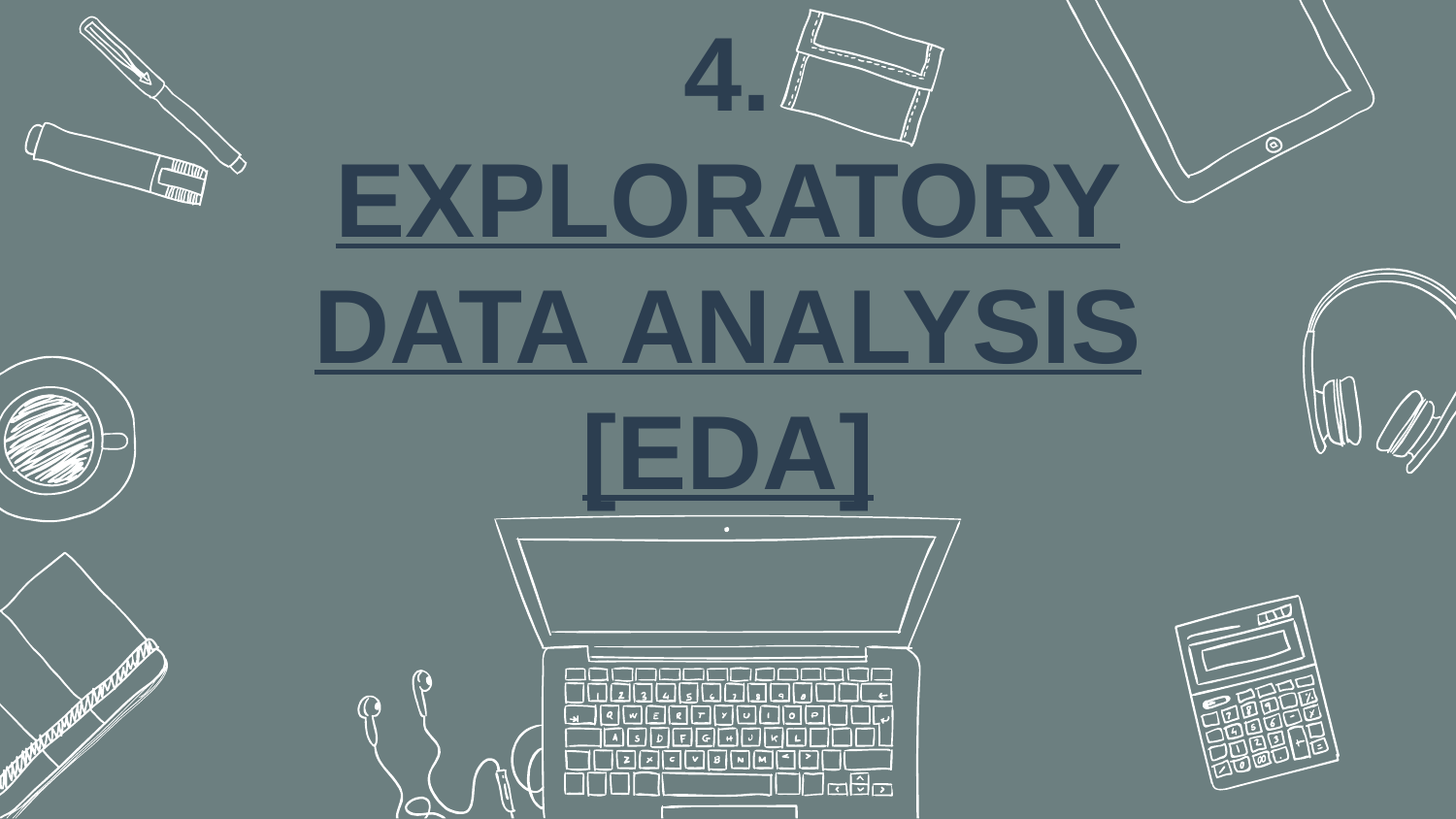

13
# 4. EXPLORATORY DATA ANALYSIS [EDA]